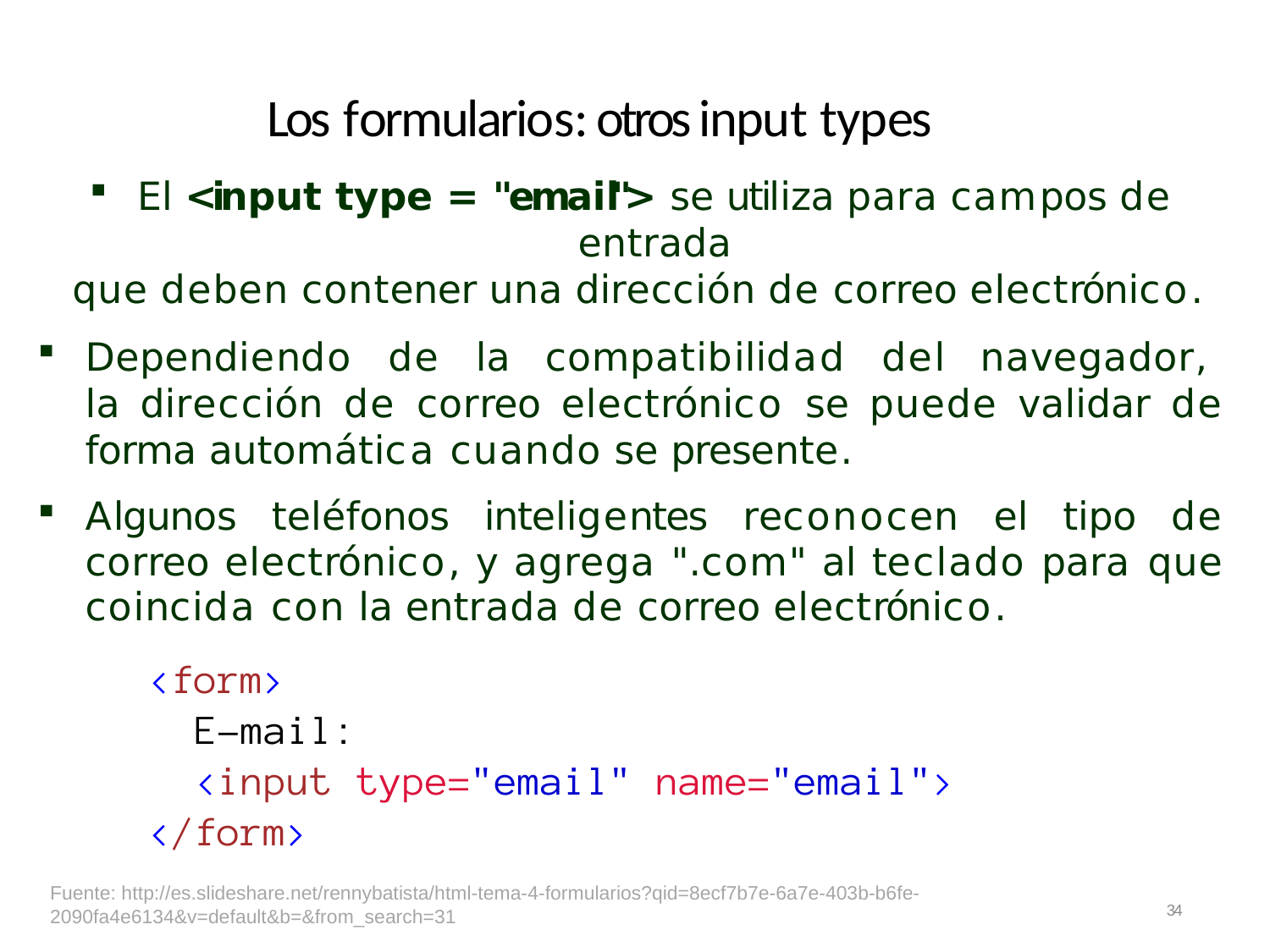

# Los formularios: otros input types
El <input type = "email"> se utiliza para campos de entrada
que deben contener una dirección de correo electrónico.
Dependiendo  de  la  compatibilidad  del  navegador,  la dirección de correo electrónico se puede validar de forma automática cuando se presente.
Algunos teléfonos inteligentes reconocen el tipo de correo electrónico, y agrega ".com" al teclado para que coincida con la entrada de correo electrónico.
<form>
E-mail:
<input type="email" name="email">
</form>
Fuente: http://es.slideshare.net/rennybatista/html-tema-4-formularios?qid=8ecf7b7e-6a7e-403b-b6fe-2090fa4e6134&v=default&b=&from_search=31
34